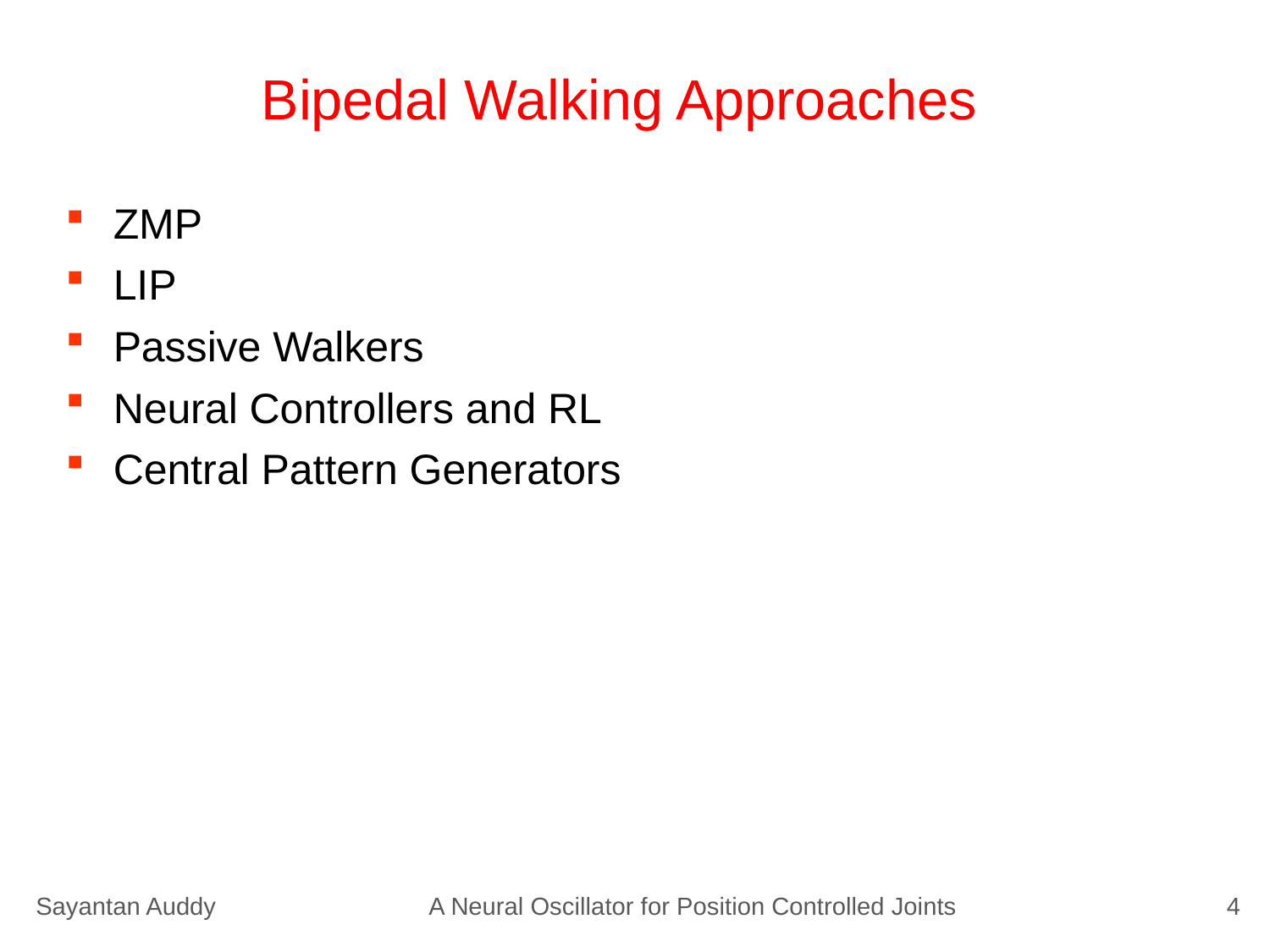

# Bipedal Walking Approaches
ZMP
LIP
Passive Walkers
Neural Controllers and RL
Central Pattern Generators
Sayantan Auddy
A Neural Oscillator for Position Controlled Joints
4